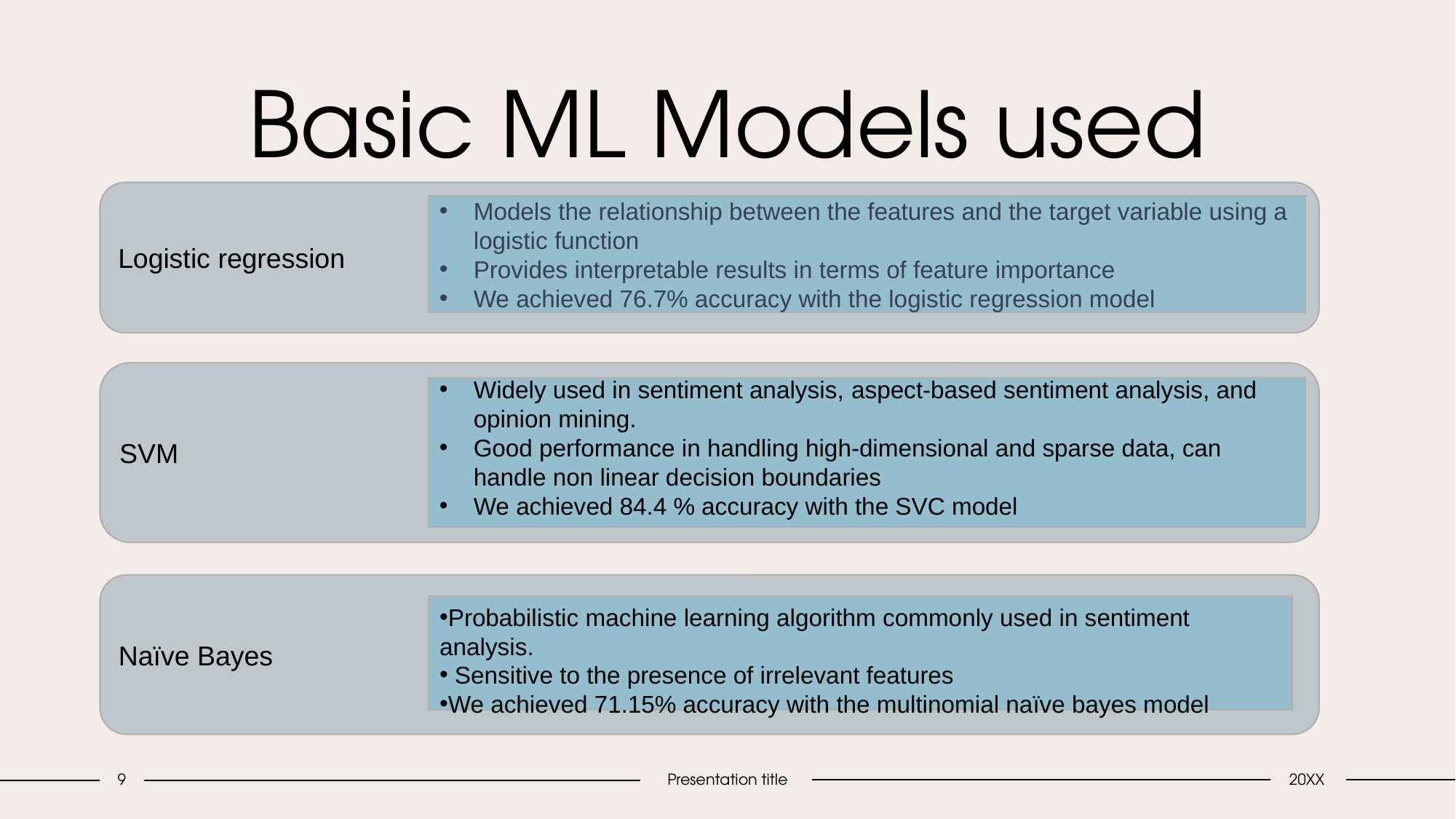

# Basic ML Models used
Logistic regression
Models the relationship between the features and the target variable using a logistic function
Provides interpretable results in terms of feature importance
We achieved 76.7% accuracy with the logistic regression model

SVM

Widely used in sentiment analysis, aspect-based sentiment analysis, and opinion mining.
Good performance in handling high-dimensional and sparse data, can handle non linear decision boundaries
We achieved 84.4 % accuracy with the SVC model

Naïve Bayes
Probabilistic machine learning algorithm commonly used in sentiment analysis.
 Sensitive to the presence of irrelevant features
We achieved 71.15% accuracy with the multinomial naïve bayes model

9
Presentation title
20XX